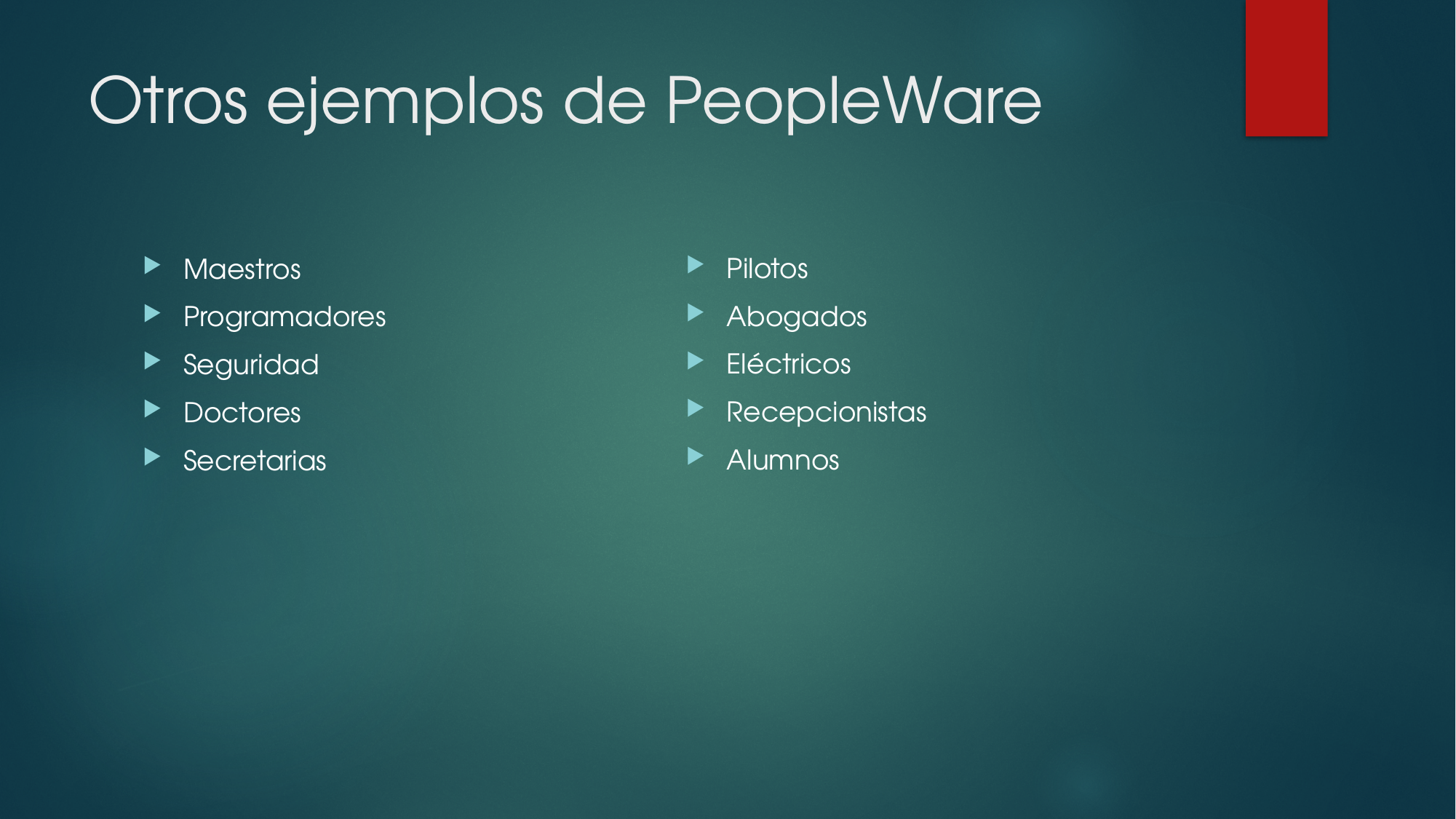

# Otros ejemplos de PeopleWare
Pilotos
Abogados
Eléctricos
Recepcionistas
Alumnos
Maestros
Programadores
Seguridad
Doctores
Secretarias